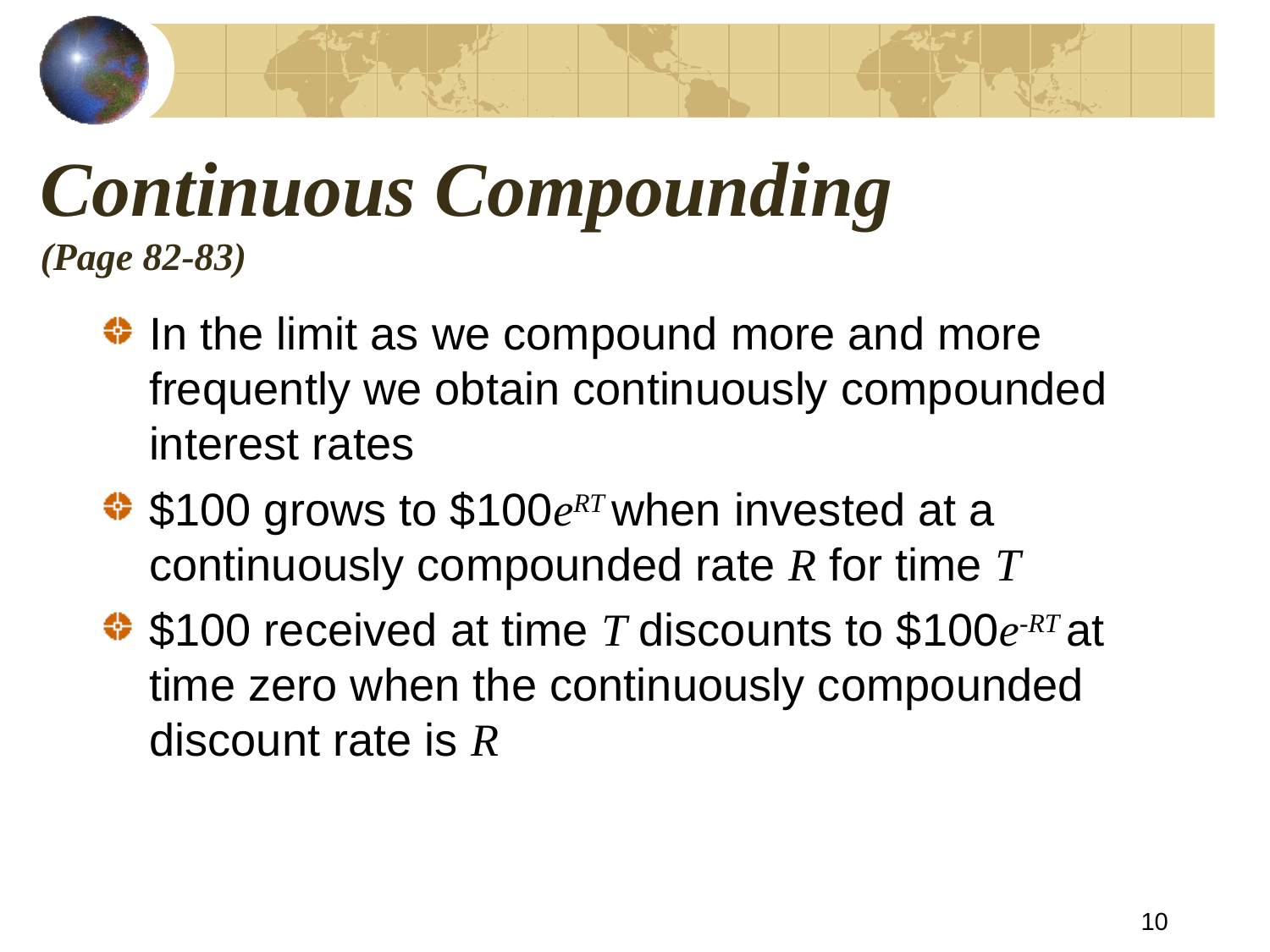

# Continuous Compounding (Page 82-83)
In the limit as we compound more and more frequently we obtain continuously compounded interest rates
$100 grows to $100eRT when invested at a continuously compounded rate R for time T
$100 received at time T discounts to $100e-RT at time zero when the continuously compounded discount rate is R
10